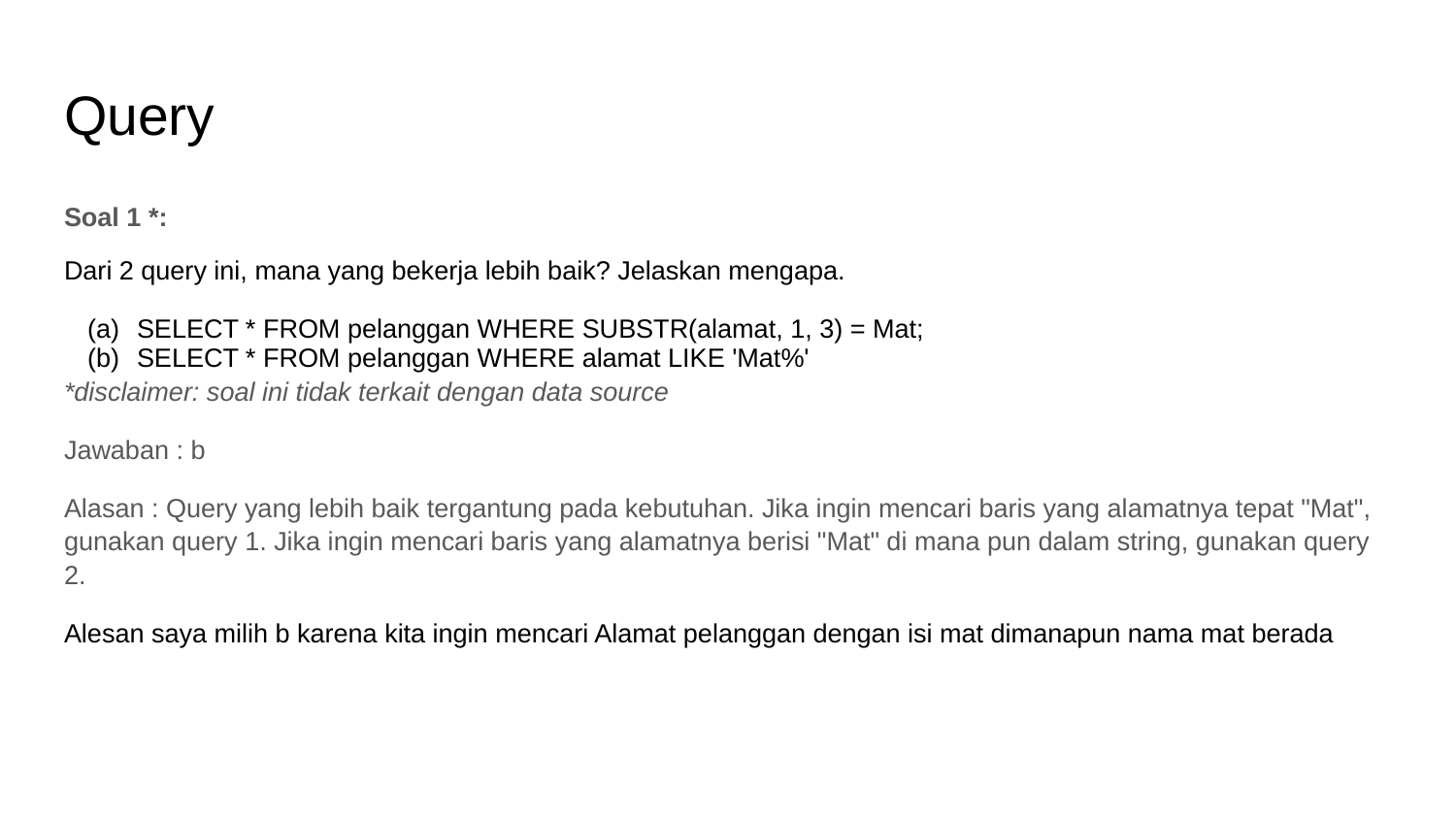

# Query
Soal 1 *:
Dari 2 query ini, mana yang bekerja lebih baik? Jelaskan mengapa.

SELECT * FROM pelanggan WHERE SUBSTR(alamat, 1, 3) = Mat;
SELECT * FROM pelanggan WHERE alamat LIKE 'Mat%'
*disclaimer: soal ini tidak terkait dengan data source
Jawaban : b
Alasan : Query yang lebih baik tergantung pada kebutuhan. Jika ingin mencari baris yang alamatnya tepat "Mat", gunakan query 1. Jika ingin mencari baris yang alamatnya berisi "Mat" di mana pun dalam string, gunakan query 2.
Alesan saya milih b karena kita ingin mencari Alamat pelanggan dengan isi mat dimanapun nama mat berada